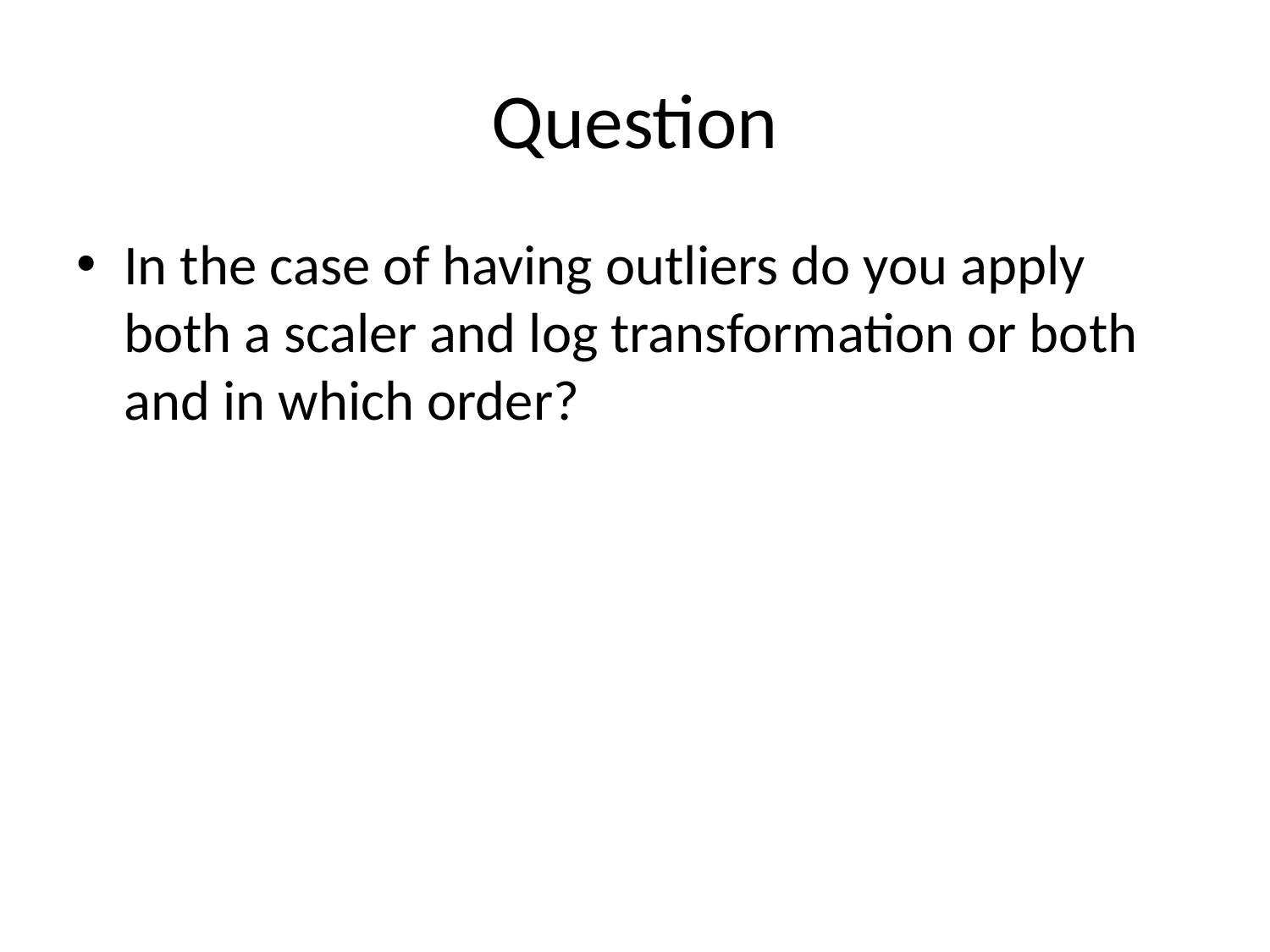

# Question
In the case of having outliers do you apply both a scaler and log transformation or both and in which order?